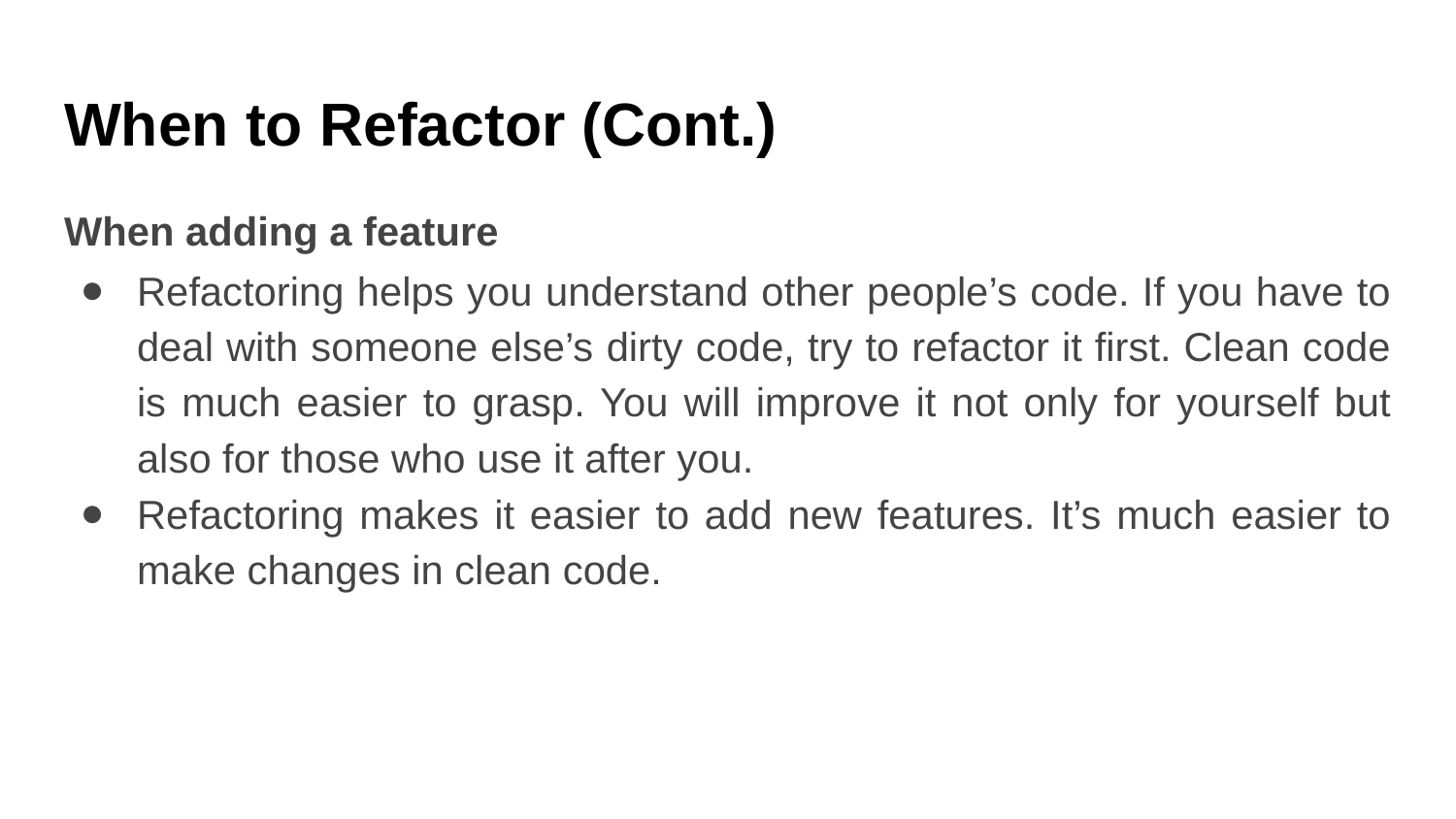

# When to Refactor (Cont.)
When adding a feature
Refactoring helps you understand other people’s code. If you have to deal with someone else’s dirty code, try to refactor it first. Clean code is much easier to grasp. You will improve it not only for yourself but also for those who use it after you.
Refactoring makes it easier to add new features. It’s much easier to make changes in clean code.